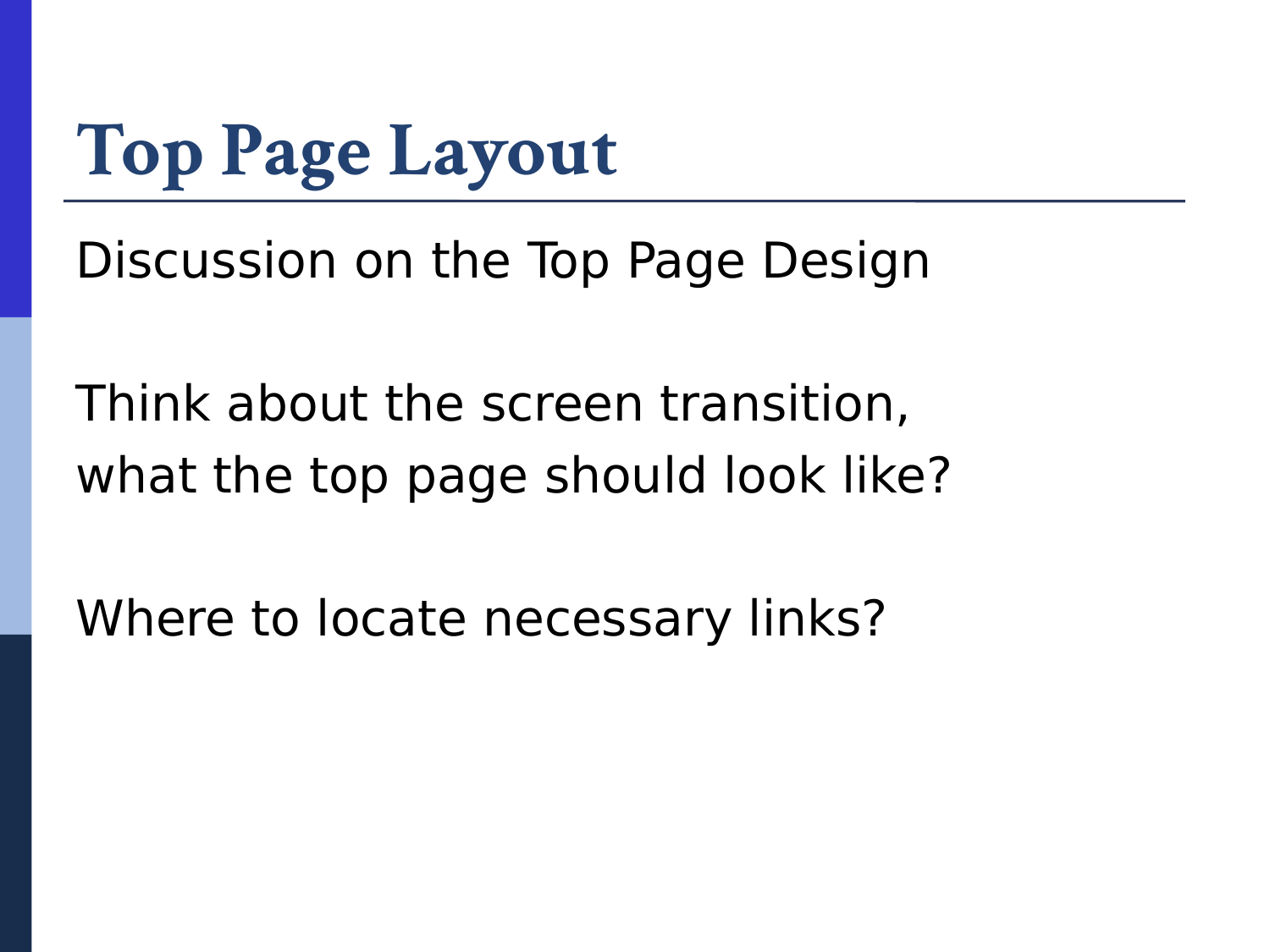

# Top Page Layout
Discussion on the Top Page Design

Think about the screen transition,
what the top page should look like?

Where to locate necessary links?